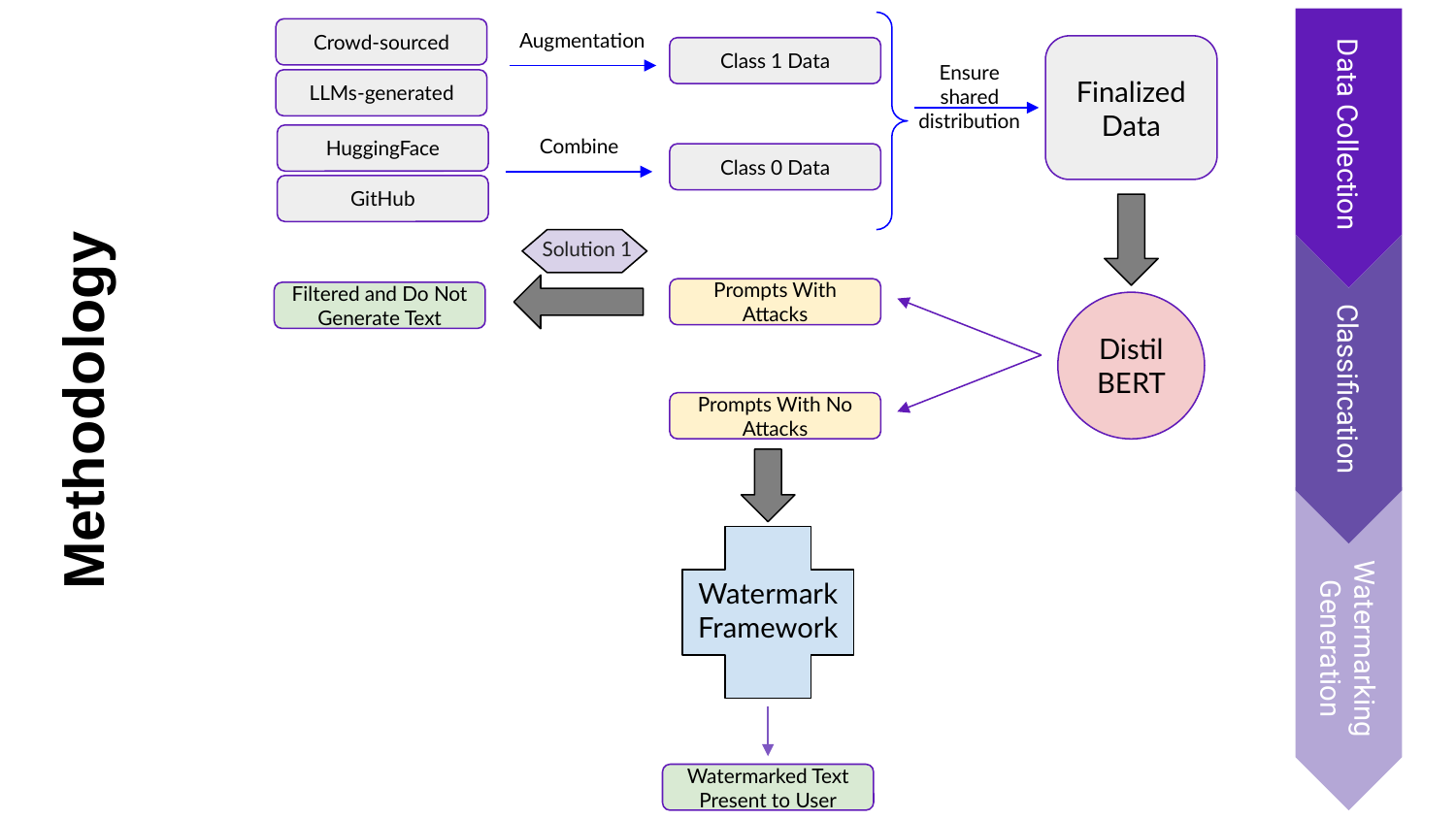

Augmentation
Crowd-sourced
Finalized Data
Class 1 Data
Ensure shared distribution
LLMs-generated
Data Collection
Combine
HuggingFace
Class 0 Data
GitHub

Solution 1

Prompts With Attacks
Filtered and Do Not Generate Text
DistilBERT
Classification
# Methodology
Prompts With No Attacks

Watermark Framework
Watermarking Generation
Watermarked Text Present to User